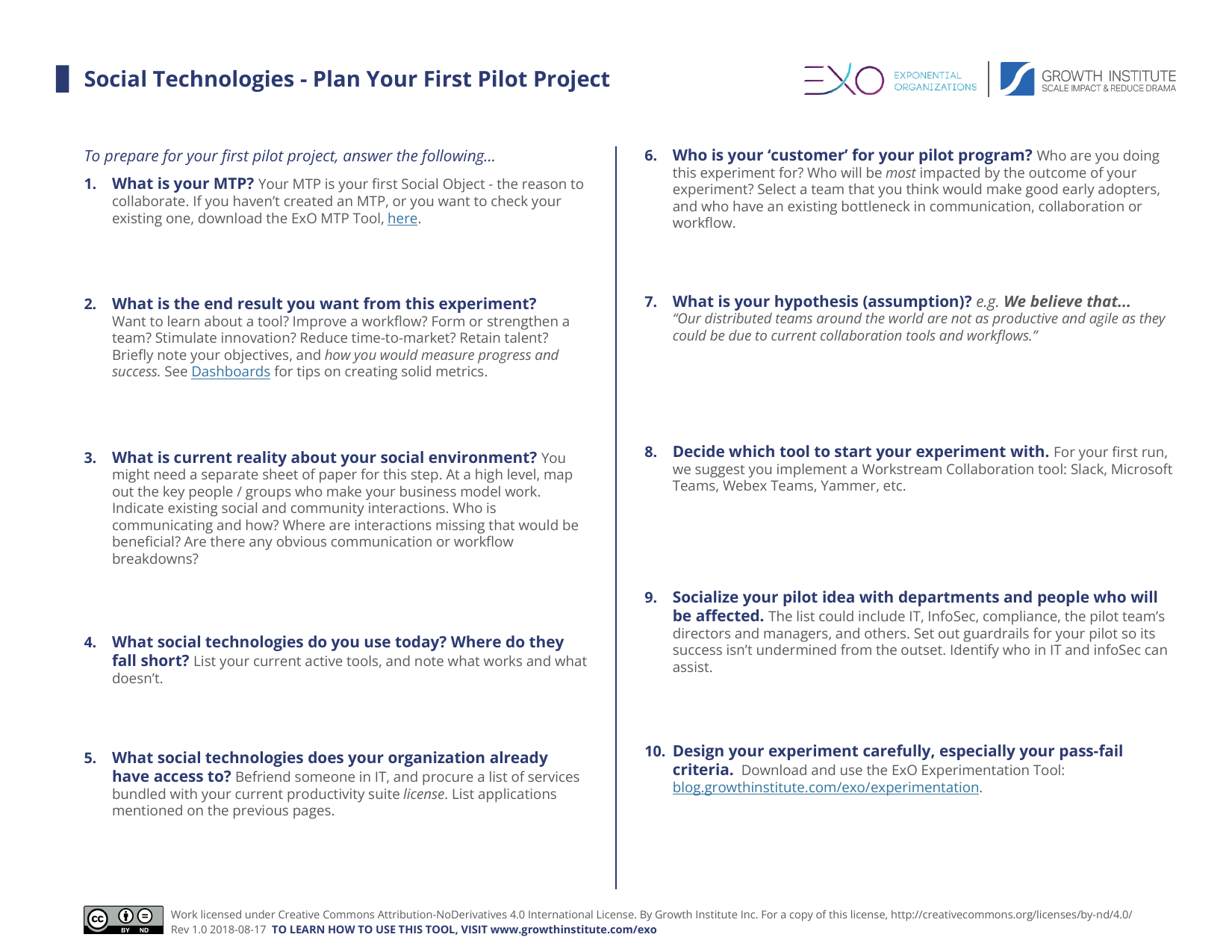

Social Technologies - Plan Your First Pilot Project
Who is your ‘customer’ for your pilot program? Who are you doing this experiment for? Who will be most impacted by the outcome of your experiment? Select a team that you think would make good early adopters, and who have an existing bottleneck in communication, collaboration or workflow.

What is your hypothesis (assumption)? e.g. We believe that...
“Our distributed teams around the world are not as productive and agile as they could be due to current collaboration tools and workflows.”

Decide which tool to start your experiment with. For your first run, we suggest you implement a Workstream Collaboration tool: Slack, Microsoft Teams, Webex Teams, Yammer, etc.

Socialize your pilot idea with departments and people who will be affected. The list could include IT, InfoSec, compliance, the pilot team’s directors and managers, and others. Set out guardrails for your pilot so its success isn’t undermined from the outset. Identify who in IT and infoSec can assist.

Design your experiment carefully, especially your pass-fail criteria.  Download and use the ExO Experimentation Tool: blog.growthinstitute.com/exo/experimentation.
To prepare for your first pilot project, answer the following...
What is your MTP? Your MTP is your first Social Object - the reason to collaborate. If you haven’t created an MTP, or you want to check your existing one, download the ExO MTP Tool, here.

What is the end result you want from this experiment?
Want to learn about a tool? Improve a workflow? Form or strengthen a team? Stimulate innovation? Reduce time-to-market? Retain talent? Briefly note your objectives, and how you would measure progress and success. See Dashboards for tips on creating solid metrics.

What is current reality about your social environment? You might need a separate sheet of paper for this step. At a high level, map out the key people / groups who make your business model work. Indicate existing social and community interactions. Who is communicating and how? Where are interactions missing that would be beneficial? Are there any obvious communication or workflow breakdowns?

What social technologies do you use today? Where do they fall short? List your current active tools, and note what works and what doesn’t.

What social technologies does your organization already have access to? Befriend someone in IT, and procure a list of services bundled with your current productivity suite license. List applications mentioned on the previous pages.
Work licensed under Creative Commons Attribution-NoDerivatives 4.0 International License. By Growth Institute Inc. For a copy of this license, http://creativecommons.org/licenses/by-nd/4.0/
Rev 1.0 2018-08-17  TO LEARN HOW TO USE THIS TOOL, VISIT www.growthinstitute.com/exo